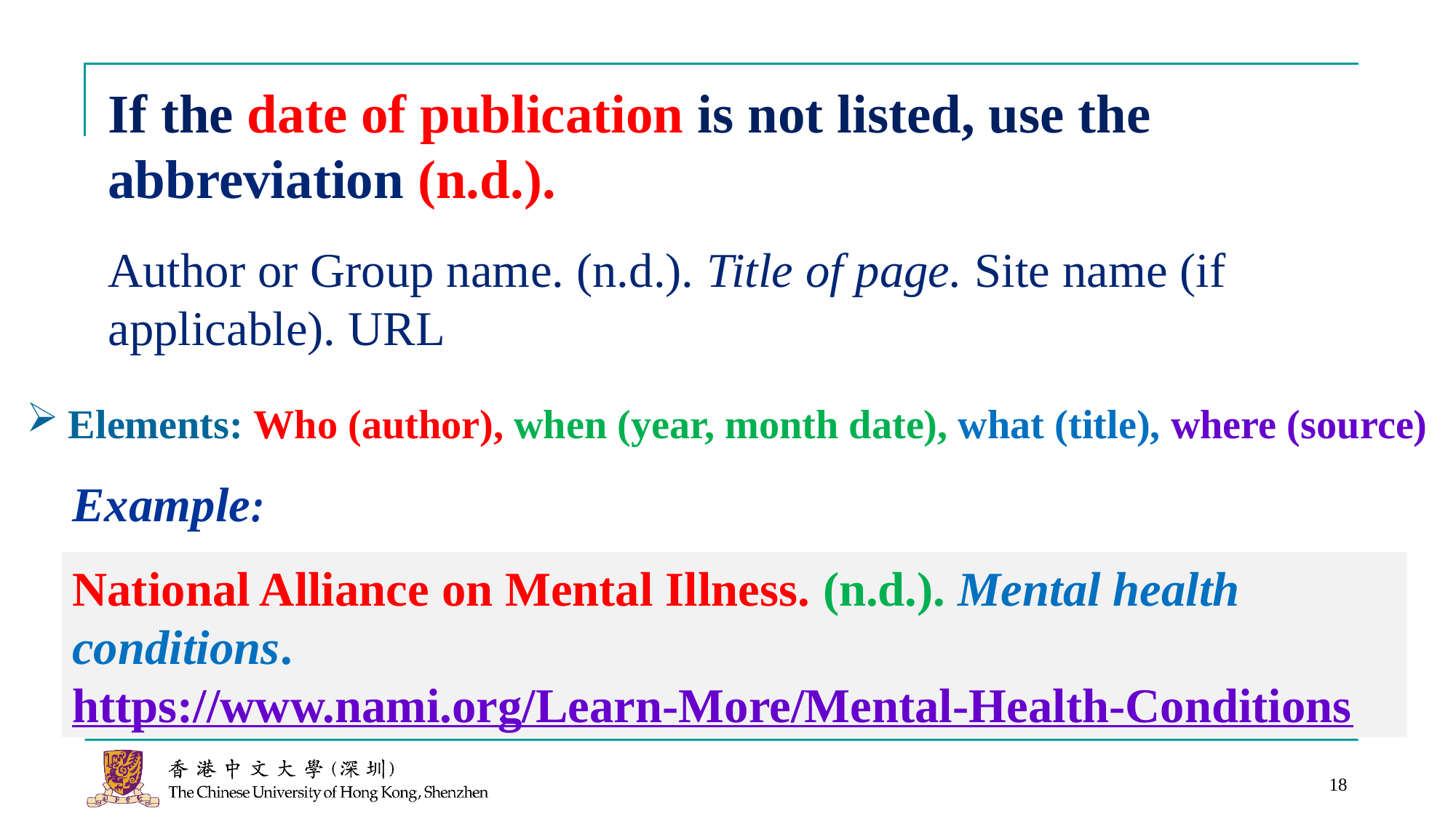

# If the date of publication is not listed, use the abbreviation (n.d.).
Author or Group name. (n.d.). Title of page. Site name (if applicable). URL

Elements: Who (author), when (year, month date), what (title), where (source)
Example:
National Alliance on Mental Illness. (n.d.). Mental health conditions. https://www.nami.org/Learn-More/Mental-Health-Conditions
18